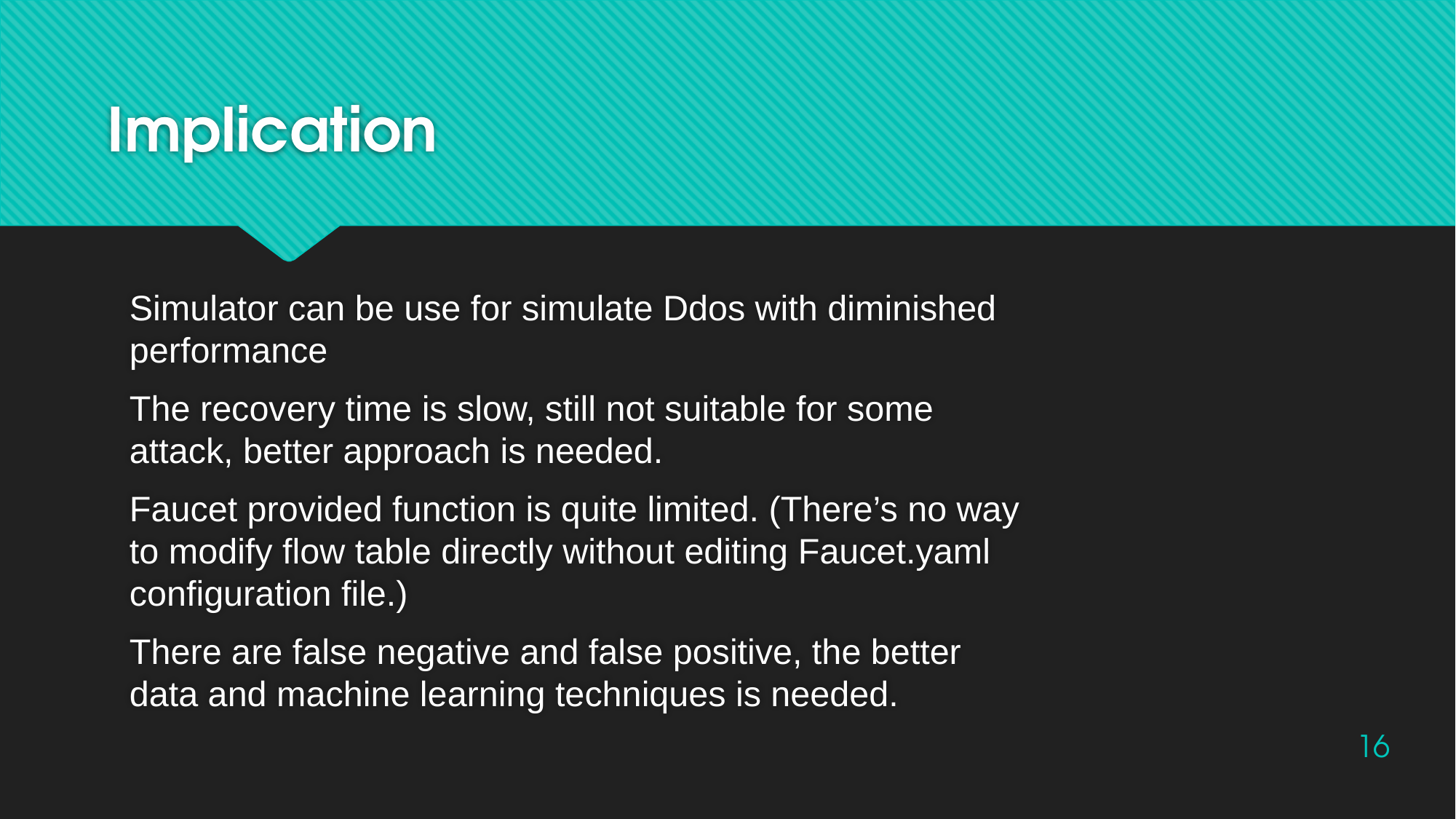

# Implication

Simulator can be use for simulate Ddos with diminished performance
The recovery time is slow, still not suitable for some attack, better approach is needed.
Faucet provided function is quite limited. (There’s no way to modify flow table directly without editing Faucet.yaml configuration file.)
There are false negative and false positive, the better data and machine learning techniques is needed.

16